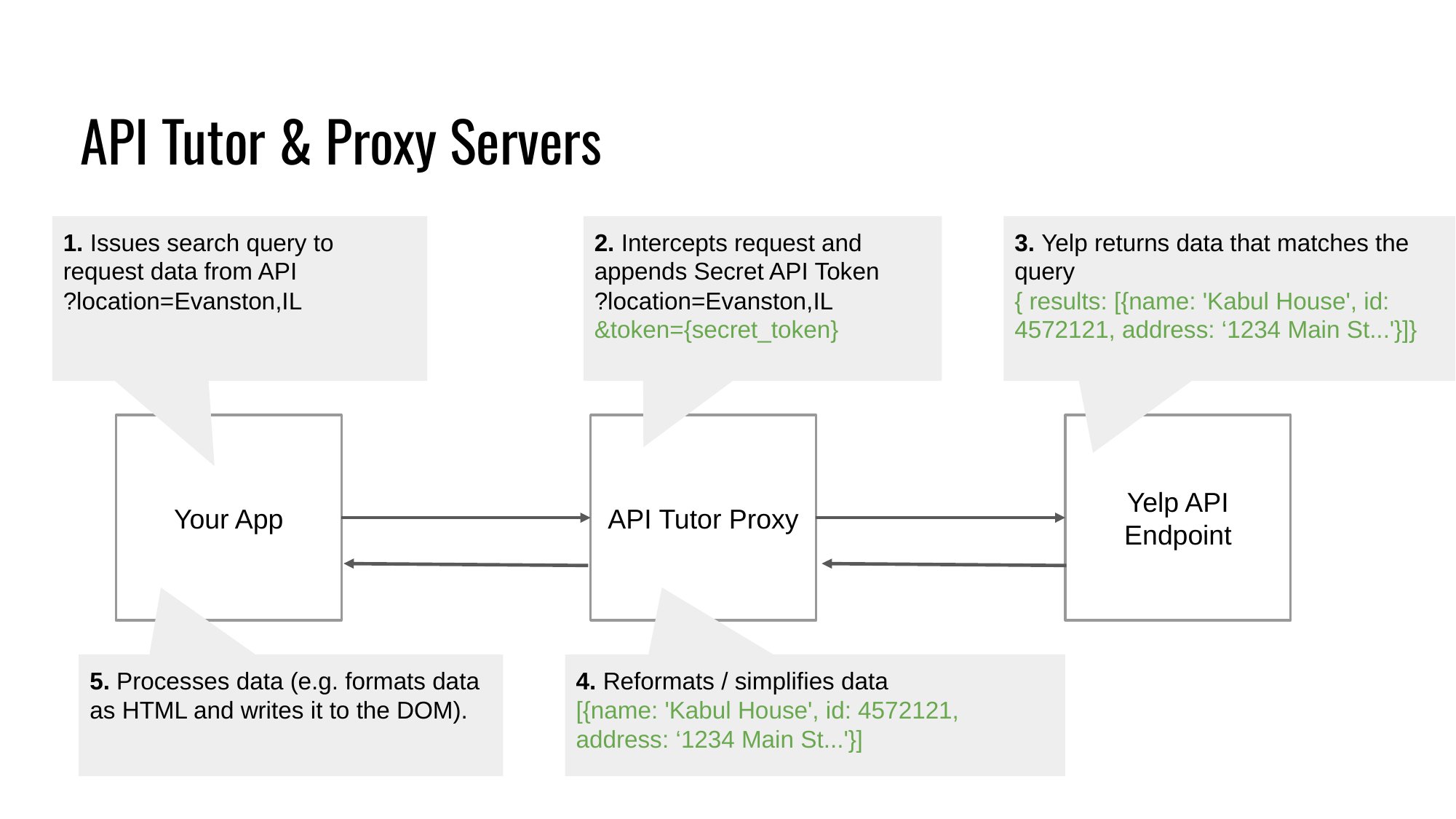

# API Tutor & Proxy Servers
1. Issues search query to request data from API
?location=Evanston,IL
2. Intercepts request and appends Secret API Token
?location=Evanston,IL
&token={secret_token}
3. Yelp returns data that matches the query
{ results: [{name: 'Kabul House', id: 4572121, address: ‘1234 Main St...'}]}
Your App
API Tutor Proxy
Yelp API Endpoint
5. Processes data (e.g. formats data as HTML and writes it to the DOM).
4. Reformats / simplifies data
[{name: 'Kabul House', id: 4572121, address: ‘1234 Main St...'}]
15